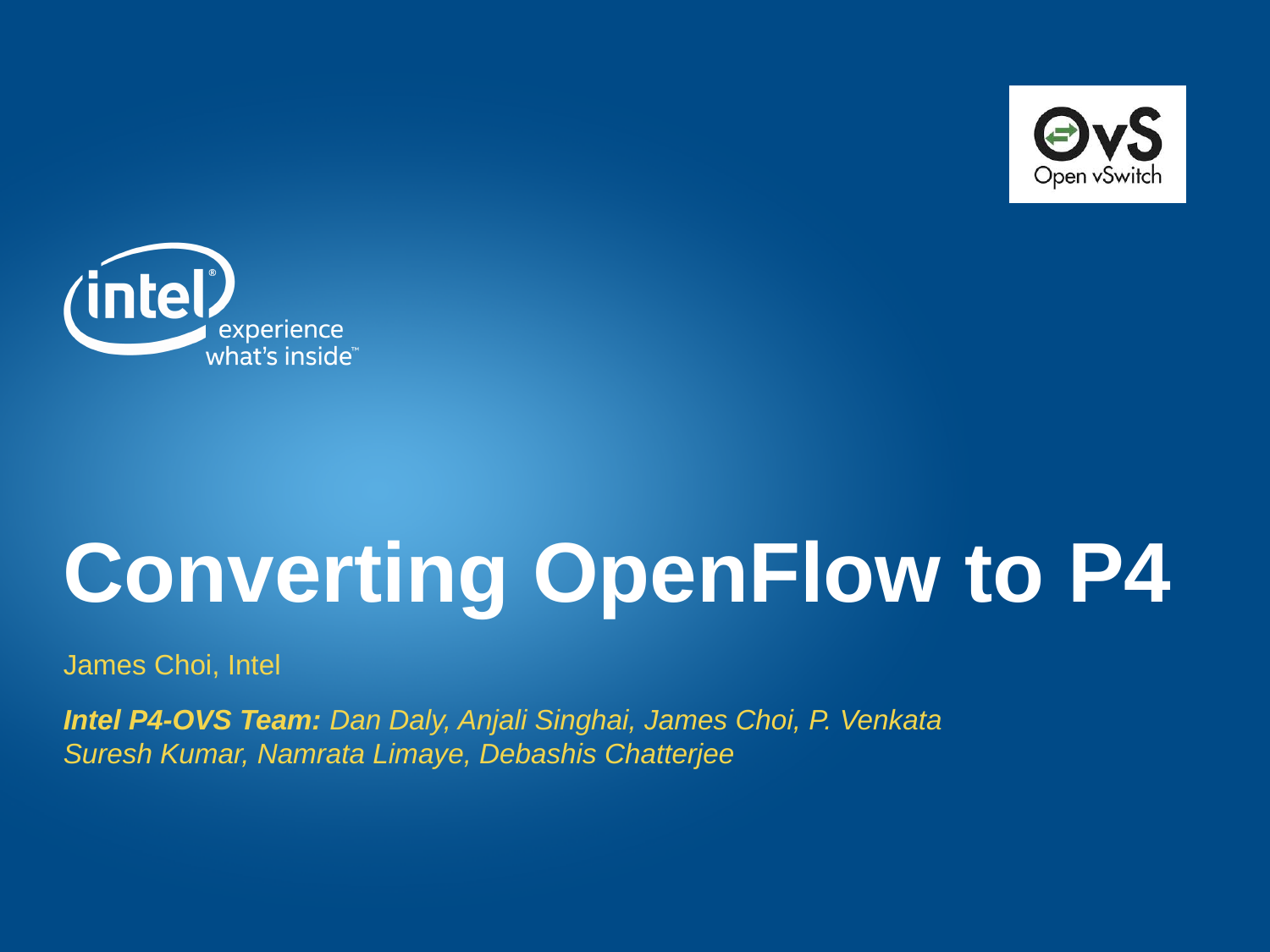

# Converting OpenFlow to P4
James Choi, Intel
Intel P4-OVS Team: Dan Daly, Anjali Singhai, James Choi, P. Venkata Suresh Kumar, Namrata Limaye, Debashis Chatterjee